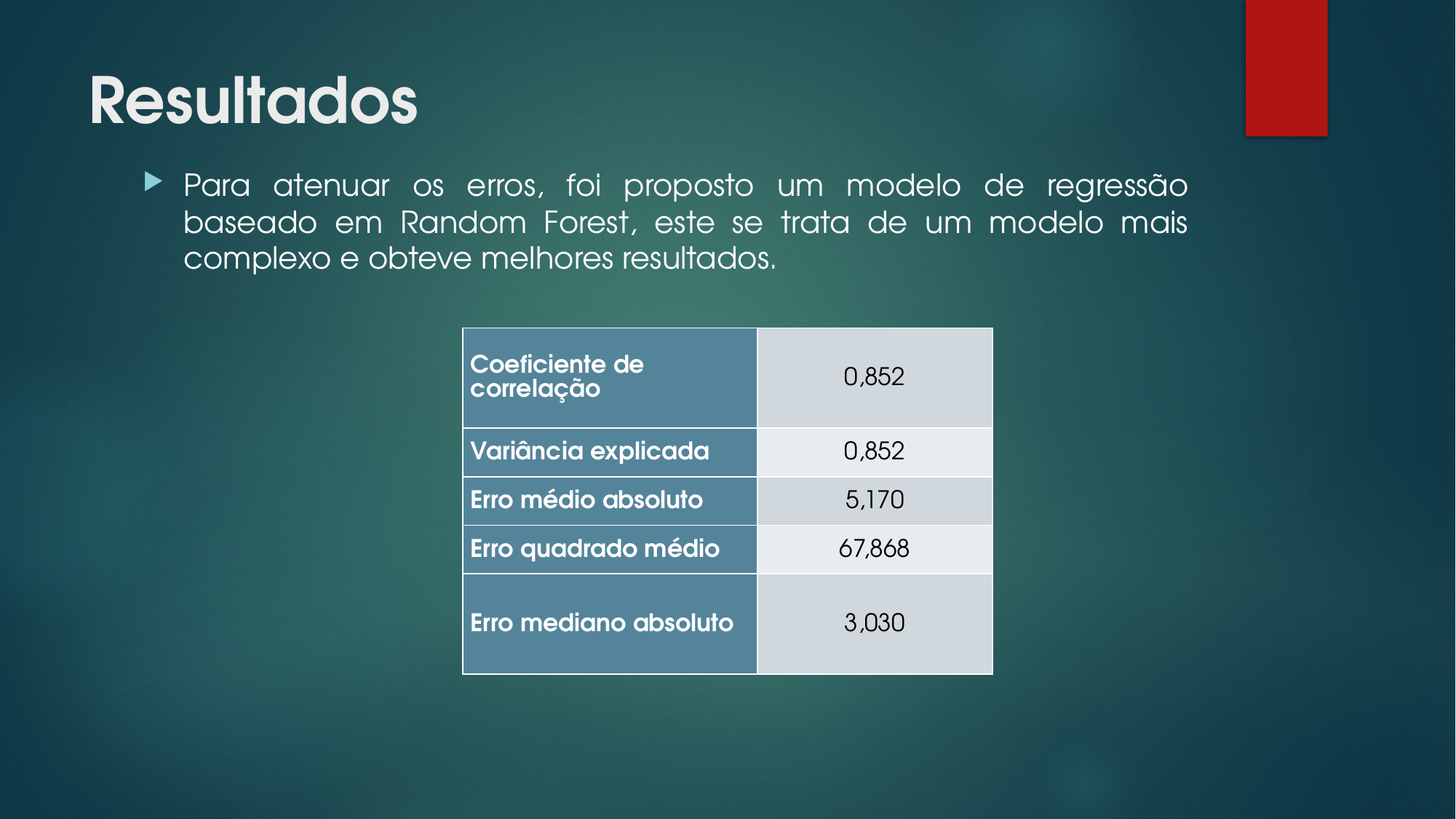

# Resultados
Para atenuar os erros, foi proposto um modelo de regressão baseado em Random Forest, este se trata de um modelo mais complexo e obteve melhores resultados.
| Coeficiente de correlação | 0,852 |
| --- | --- |
| Variância explicada | 0,852 |
| Erro médio absoluto | 5,170 |
| Erro quadrado médio | 67,868 |
| Erro mediano absoluto | 3,030 |